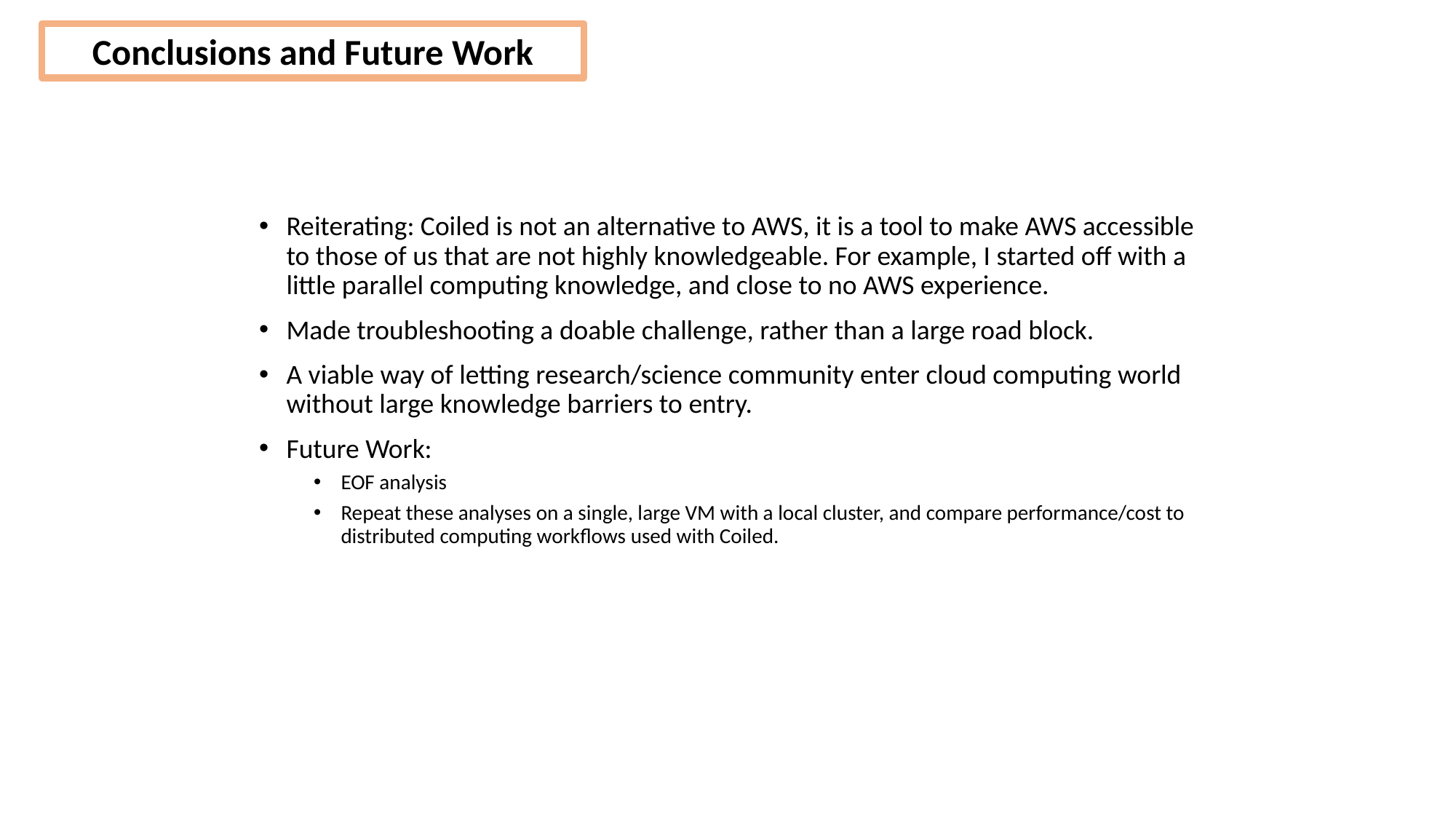

Conclusions and Future Work
Reiterating: Coiled is not an alternative to AWS, it is a tool to make AWS accessible to those of us that are not highly knowledgeable. For example, I started off with a little parallel computing knowledge, and close to no AWS experience.
Made troubleshooting a doable challenge, rather than a large road block.
A viable way of letting research/science community enter cloud computing world without large knowledge barriers to entry.
Future Work:
EOF analysis
Repeat these analyses on a single, large VM with a local cluster, and compare performance/cost to distributed computing workflows used with Coiled.